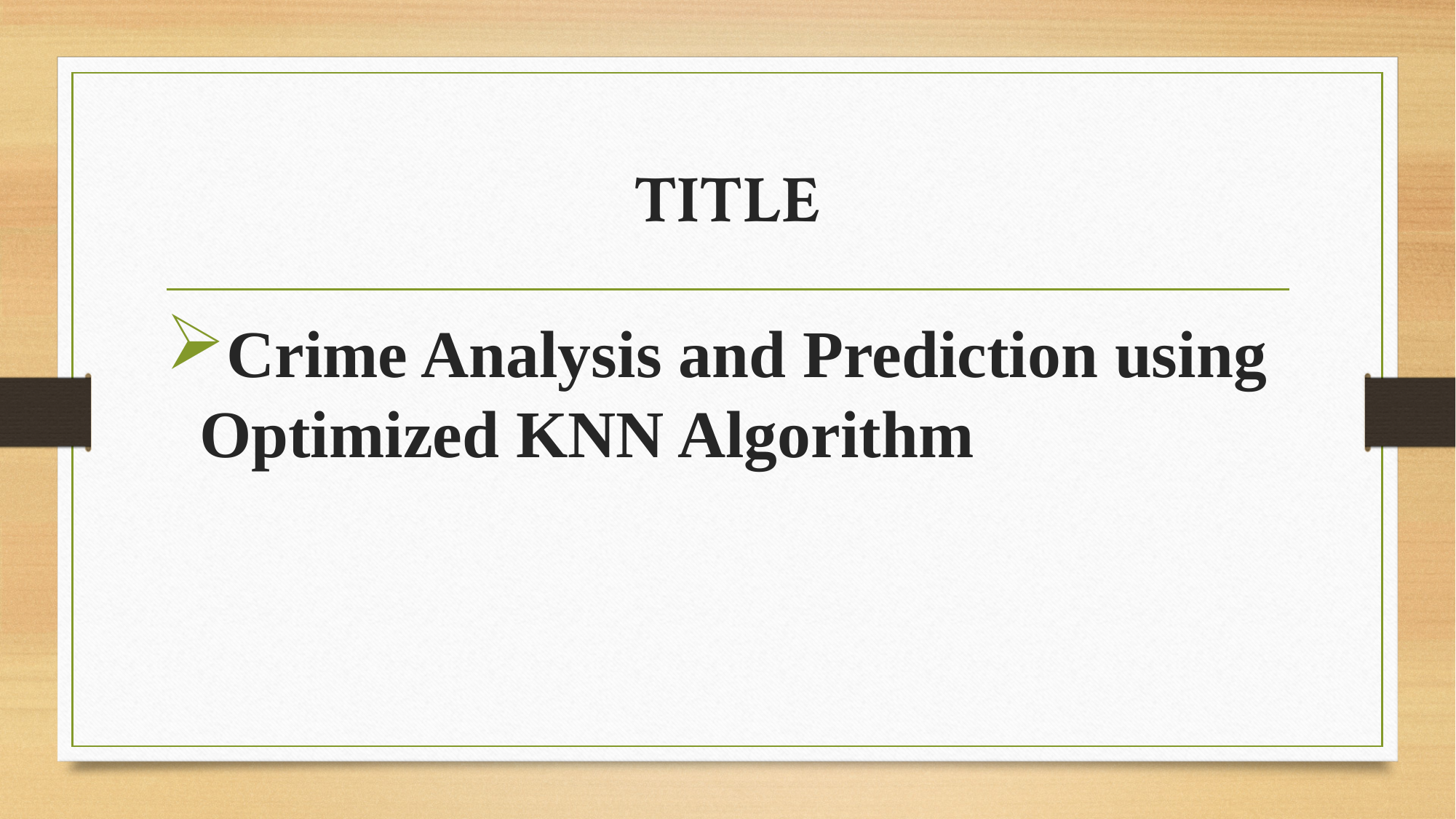

# TITLE
Crime Analysis and Prediction using Optimized KNN Algorithm